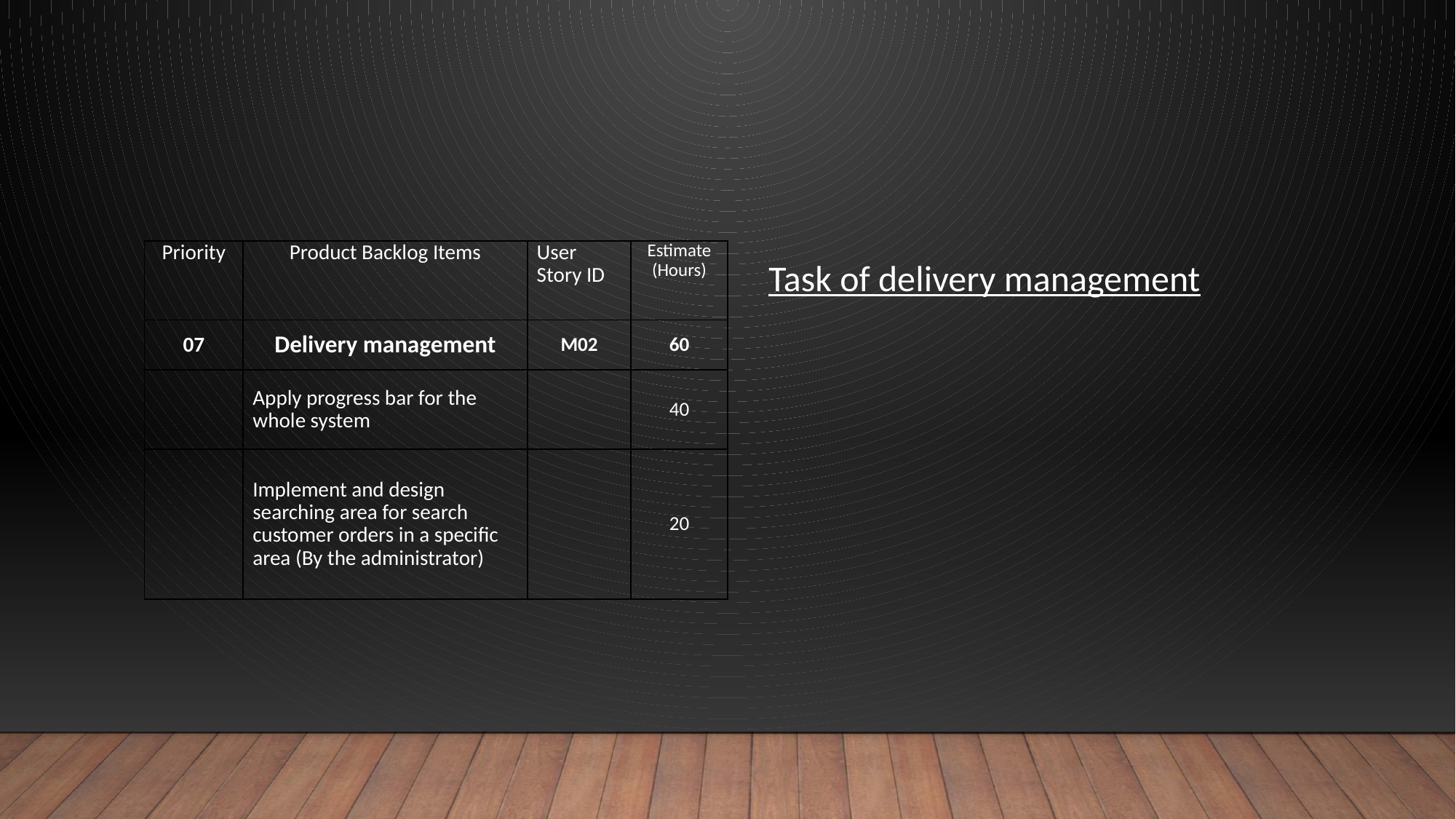

| Priority | Product Backlog Items | User Story ID | Estimate (Hours) |
| --- | --- | --- | --- |
| 07 | Delivery management | M02 | 60 |
|  | Apply progress bar for the whole system |  | 40 |
|  | Implement and design searching area for search customer orders in a specific area (By the administrator) |  | 20 |
Task of delivery management